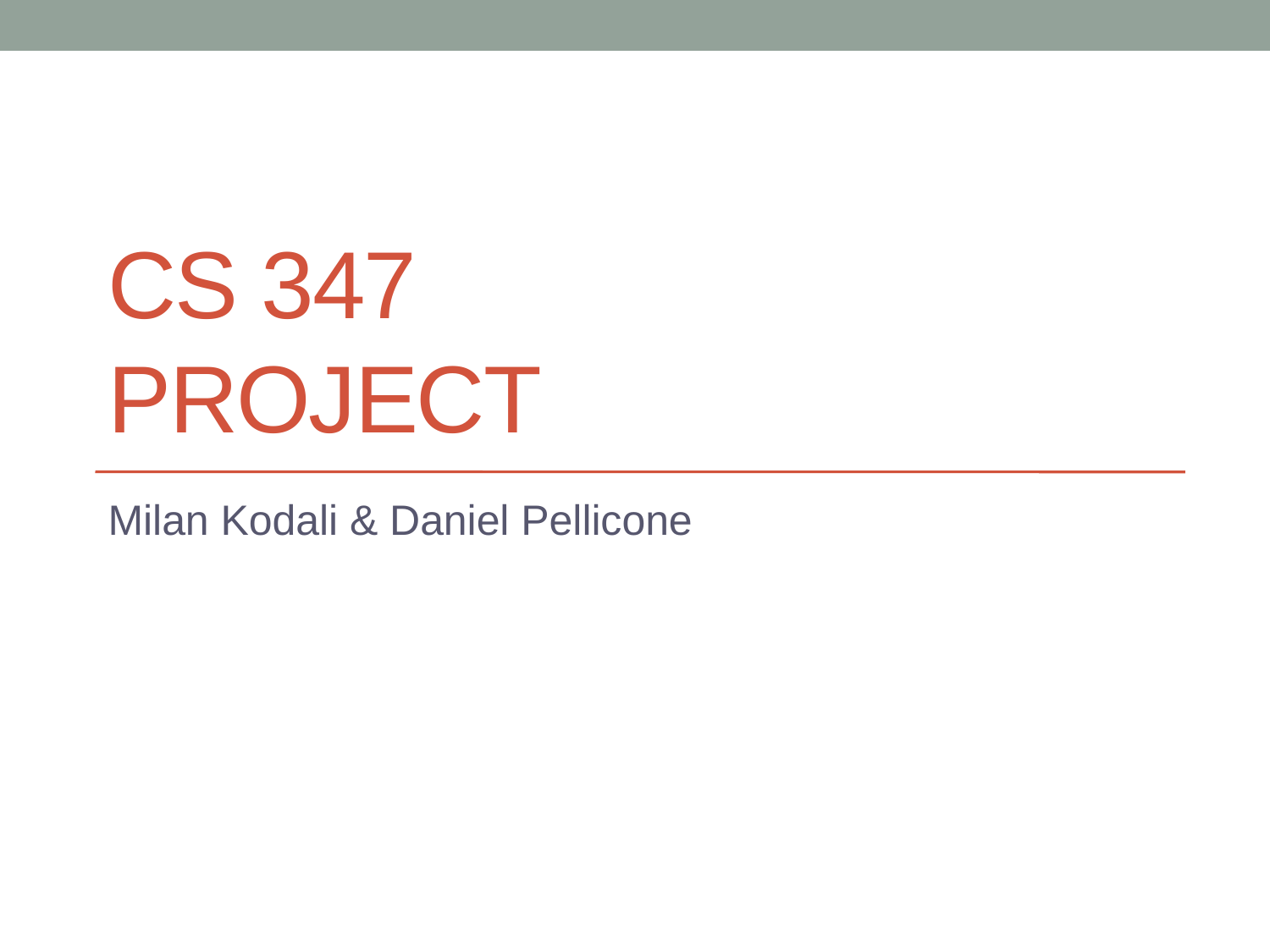

# CS 347 Project
Milan Kodali & Daniel Pellicone